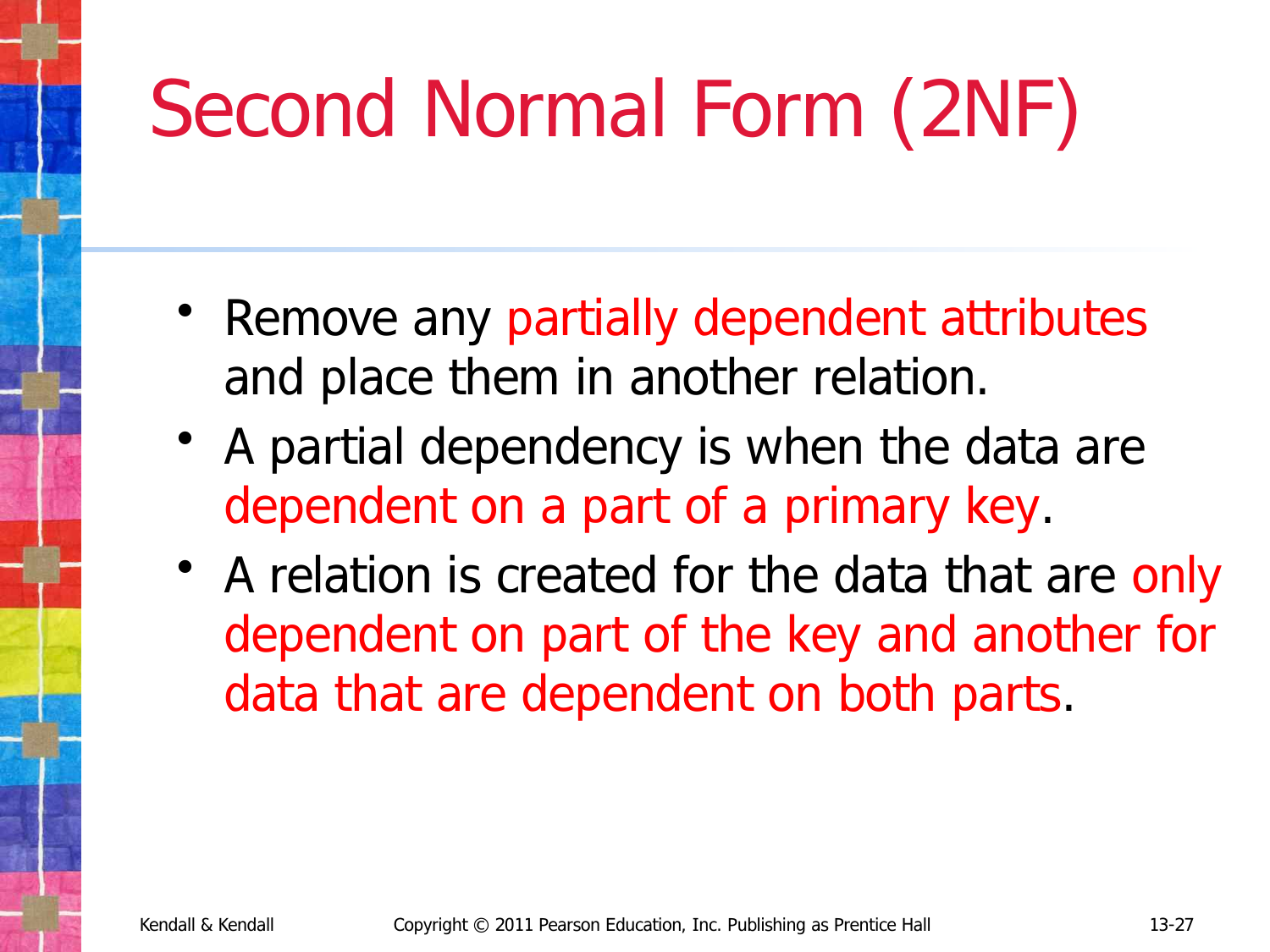

# Second Normal Form (2NF)
Remove any partially dependent attributes and place them in another relation.
A partial dependency is when the data are dependent on a part of a primary key.
A relation is created for the data that are only dependent on part of the key and another for data that are dependent on both parts.
Kendall & Kendall	Copyright © 2011 Pearson Education, Inc. Publishing as Prentice Hall
13-27